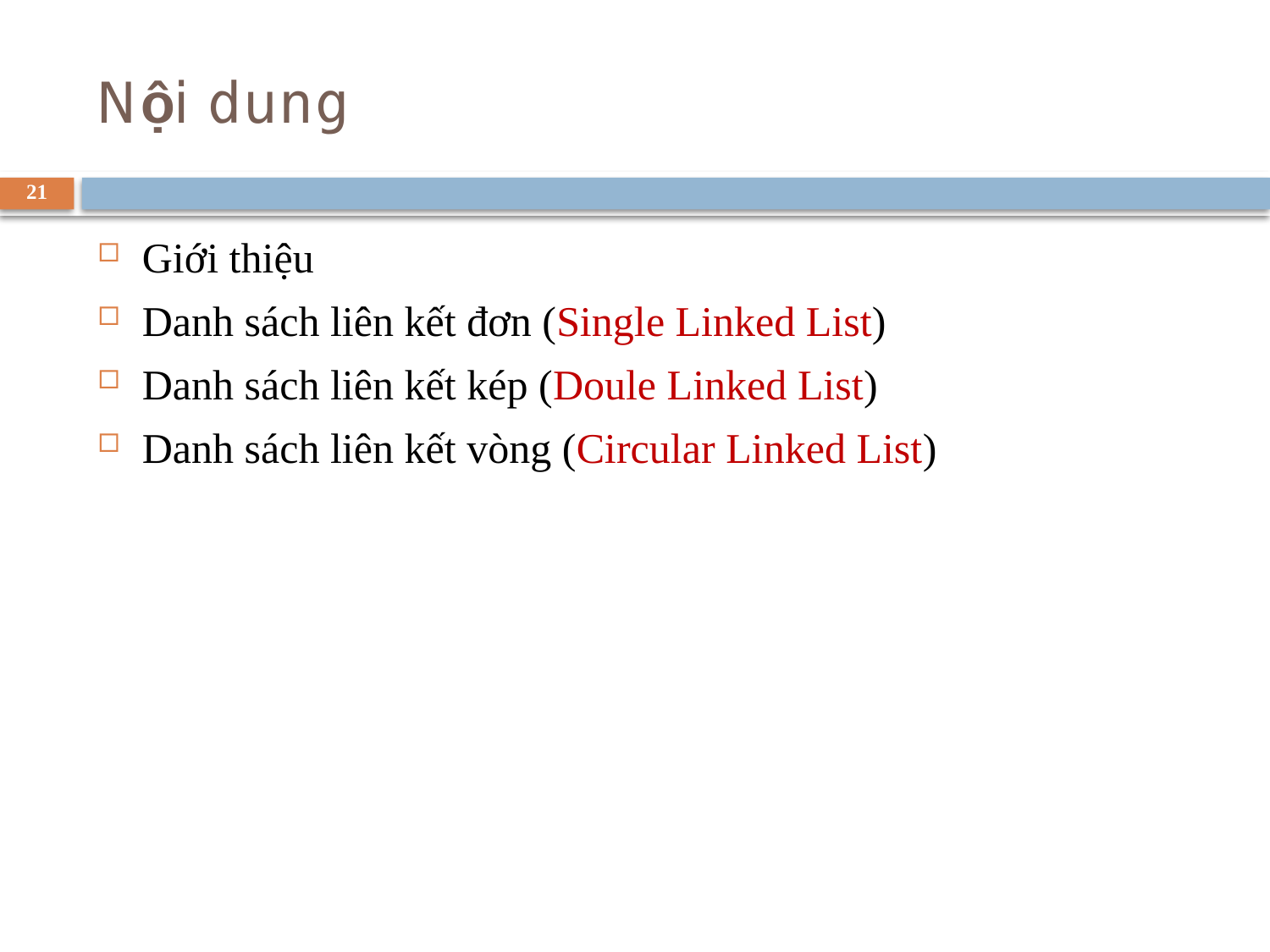

# Nội dung
21
Giới thiệu
Danh sách liên kết đơn (Single Linked List)
Danh sách liên kết kép (Doule Linked List)
Danh sách liên kết vòng (Circular Linked List)